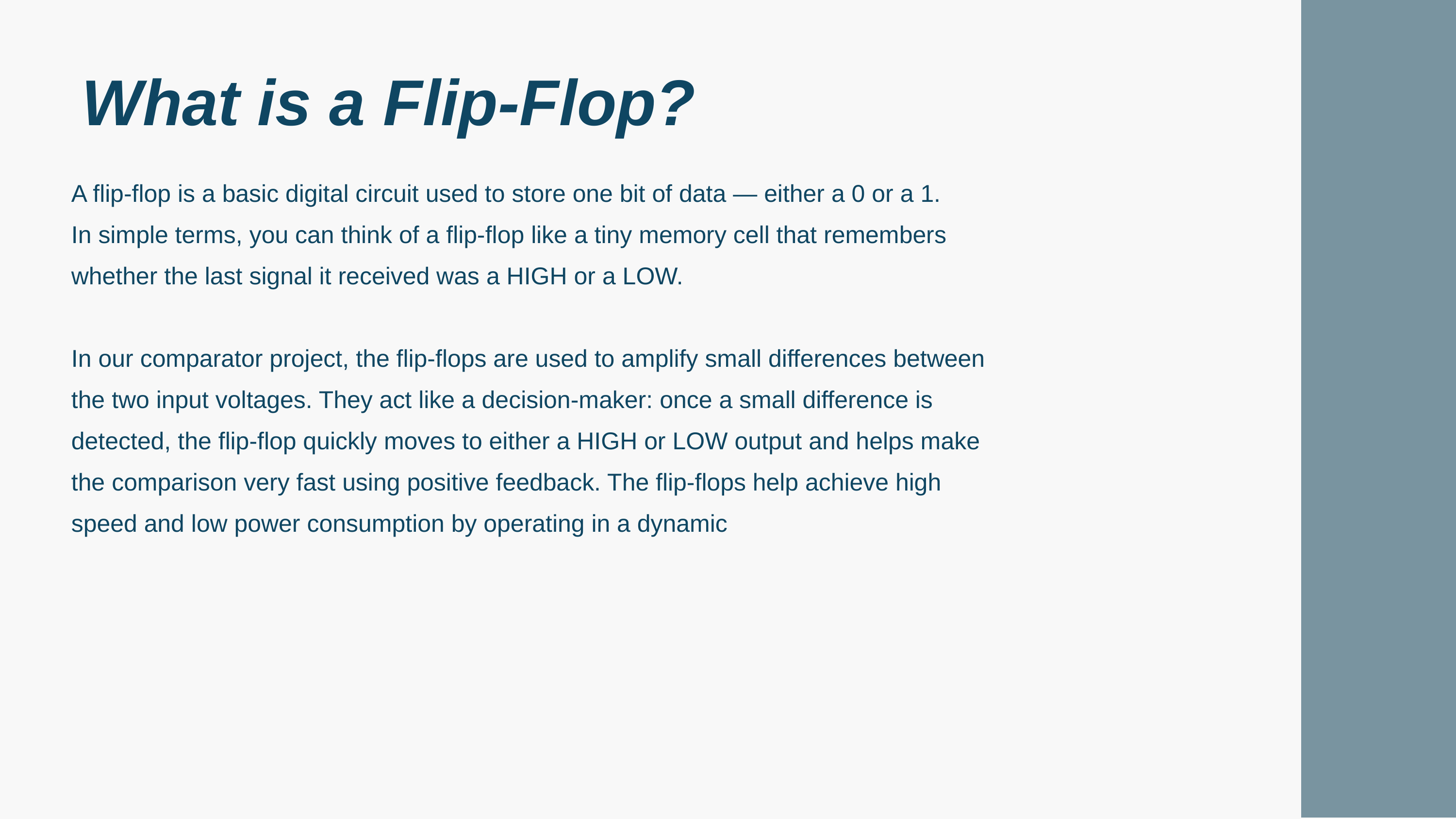

What is a Flip-Flop?
A flip-flop is a basic digital circuit used to store one bit of data — either a 0 or a 1.
In simple terms, you can think of a flip-flop like a tiny memory cell that remembers whether the last signal it received was a HIGH or a LOW.

In our comparator project, the flip-flops are used to amplify small differences between the two input voltages. They act like a decision-maker: once a small difference is detected, the flip-flop quickly moves to either a HIGH or LOW output and helps make the comparison very fast using positive feedback. The flip-flops help achieve high speed and low power consumption by operating in a dynamic